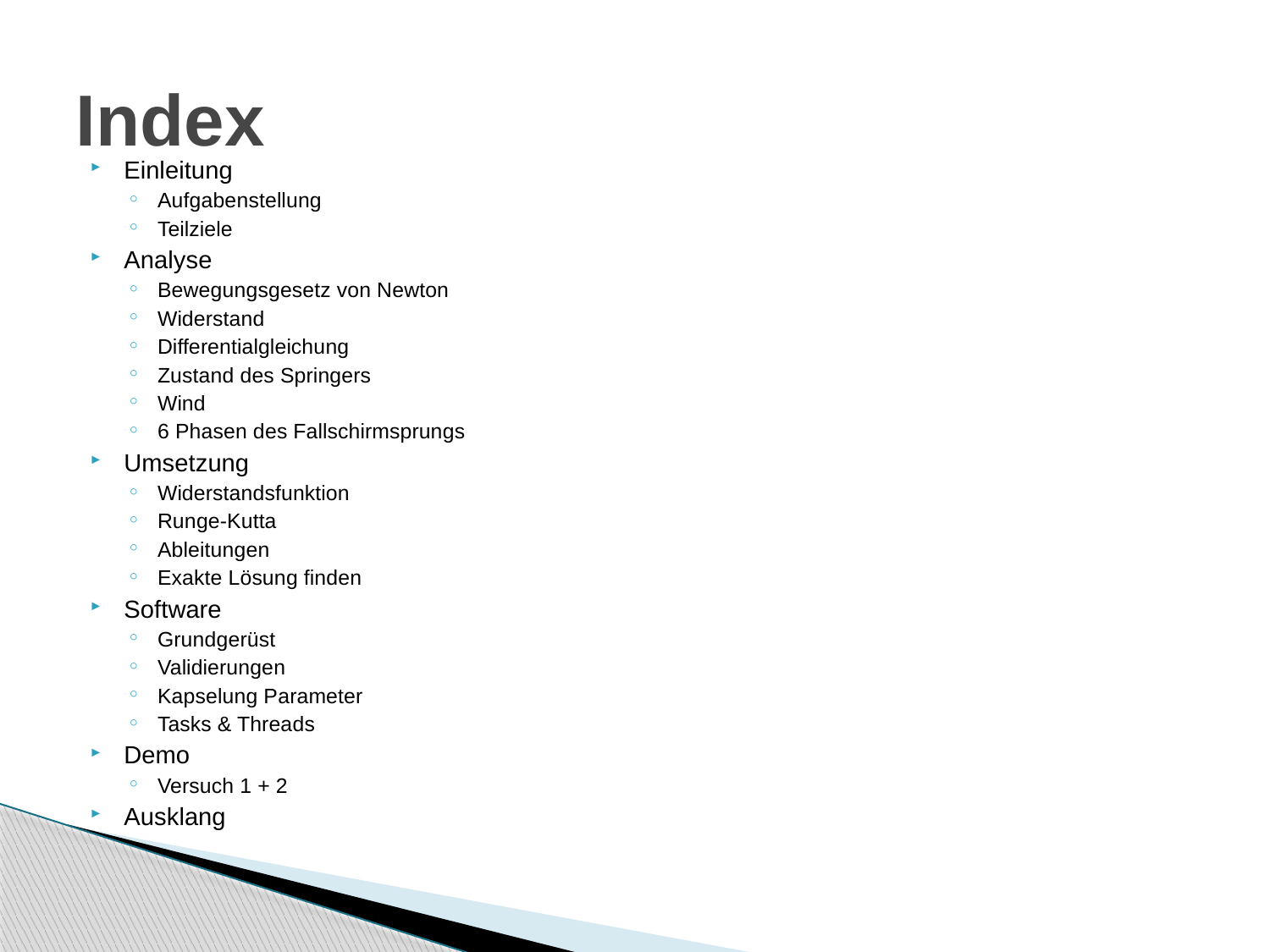

# Index
Einleitung
Aufgabenstellung
Teilziele
Analyse
Bewegungsgesetz von Newton
Widerstand
Differentialgleichung
Zustand des Springers
Wind
6 Phasen des Fallschirmsprungs
Umsetzung
Widerstandsfunktion
Runge-Kutta
Ableitungen
Exakte Lösung finden
Software
Grundgerüst
Validierungen
Kapselung Parameter
Tasks & Threads
Demo
Versuch 1 + 2
Ausklang